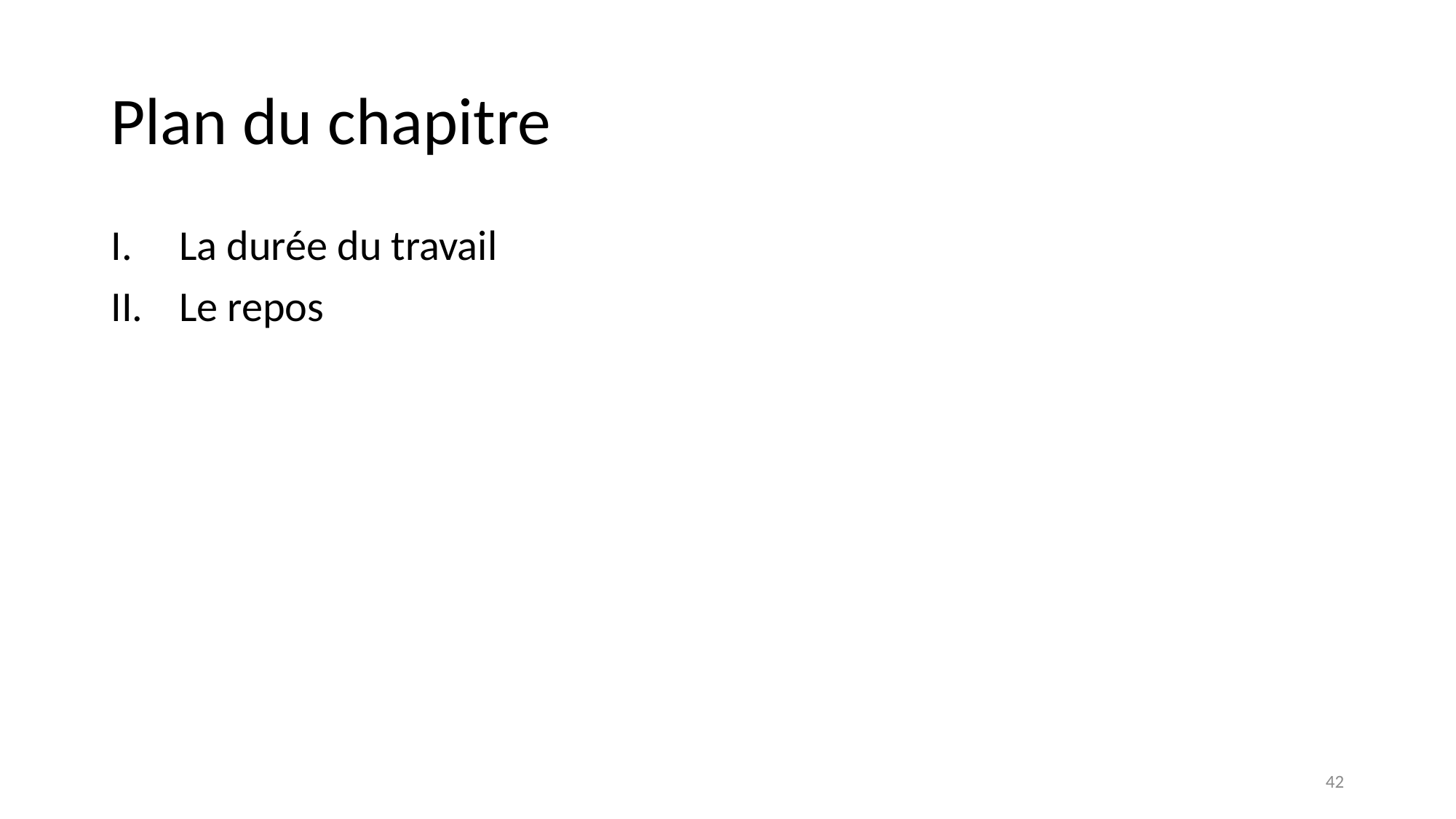

# Plan du chapitre
La durée du travail
Le repos

42